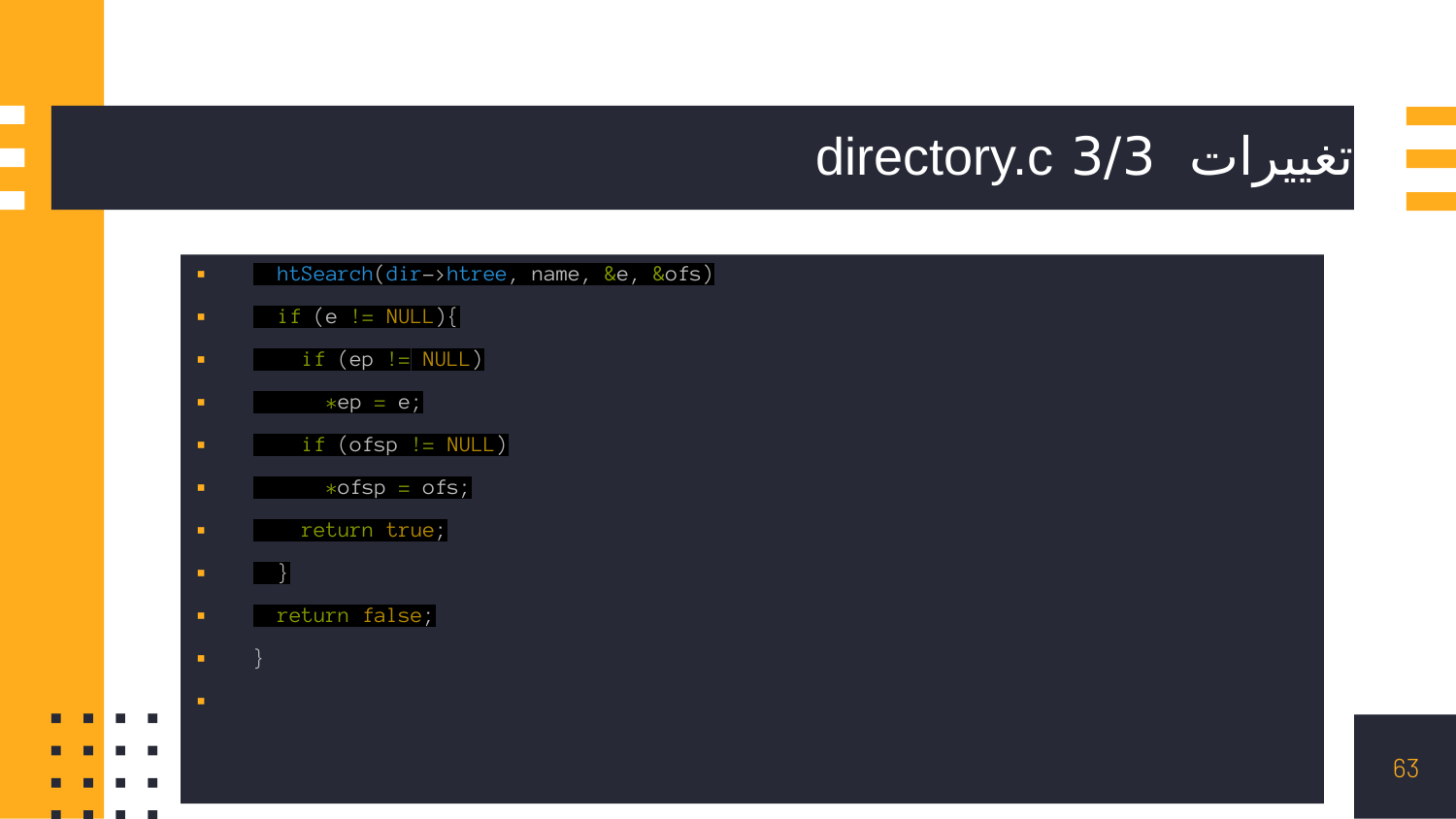

# تغییرات  3/3 directory.c
  htSearch(dir->htree, name, &e, &ofs)
  if (e != NULL){
    if (ep != NULL)
      *ep = e;
    if (ofsp != NULL)
      *ofsp = ofs;
    return true;
  }
  return false;
}

63